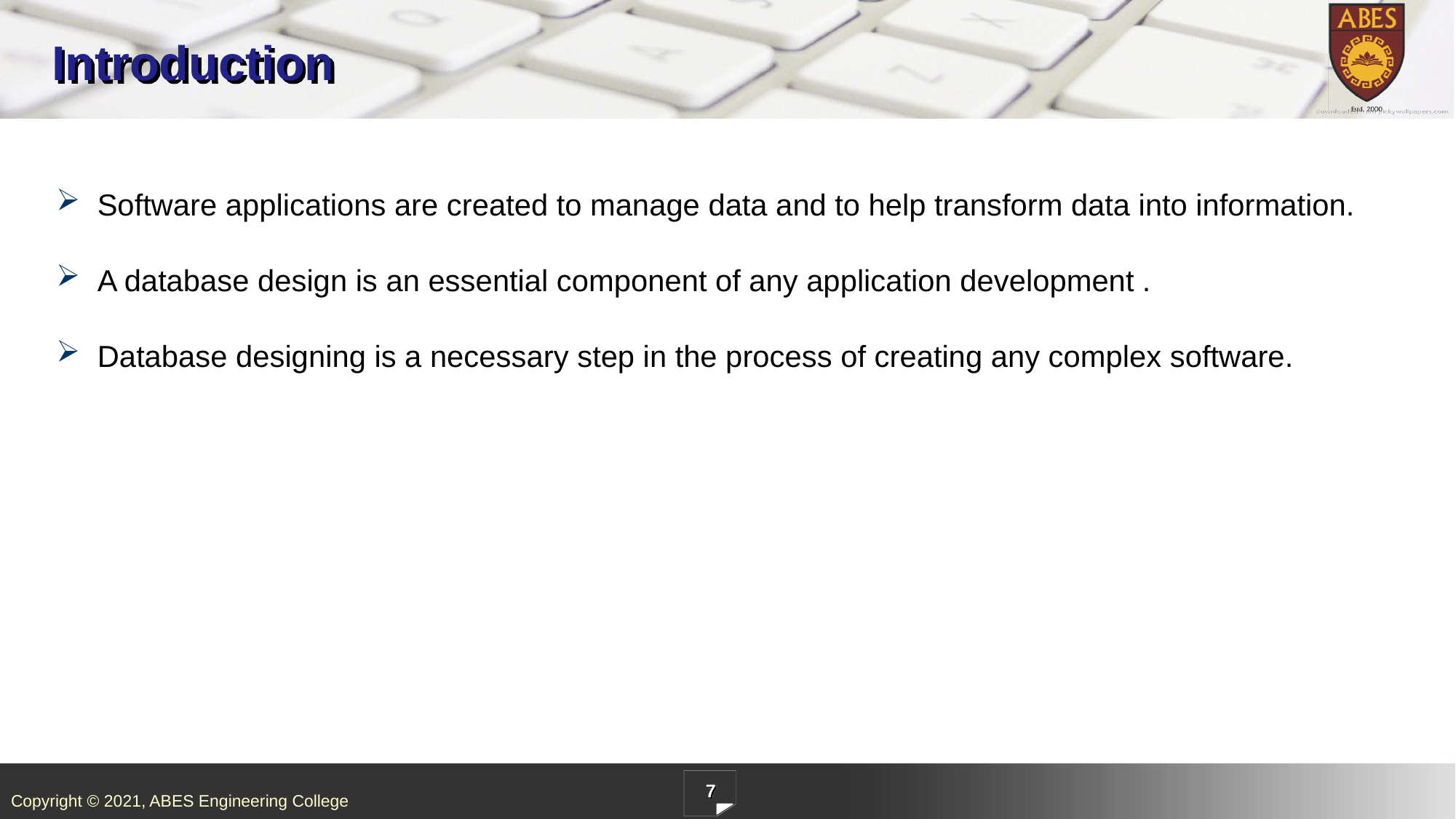

# Introduction

Software applications are created to manage data and to help transform data into information.

A database design is an essential component of any application development .

Database designing is a necessary step in the process of creating any complex software.
7